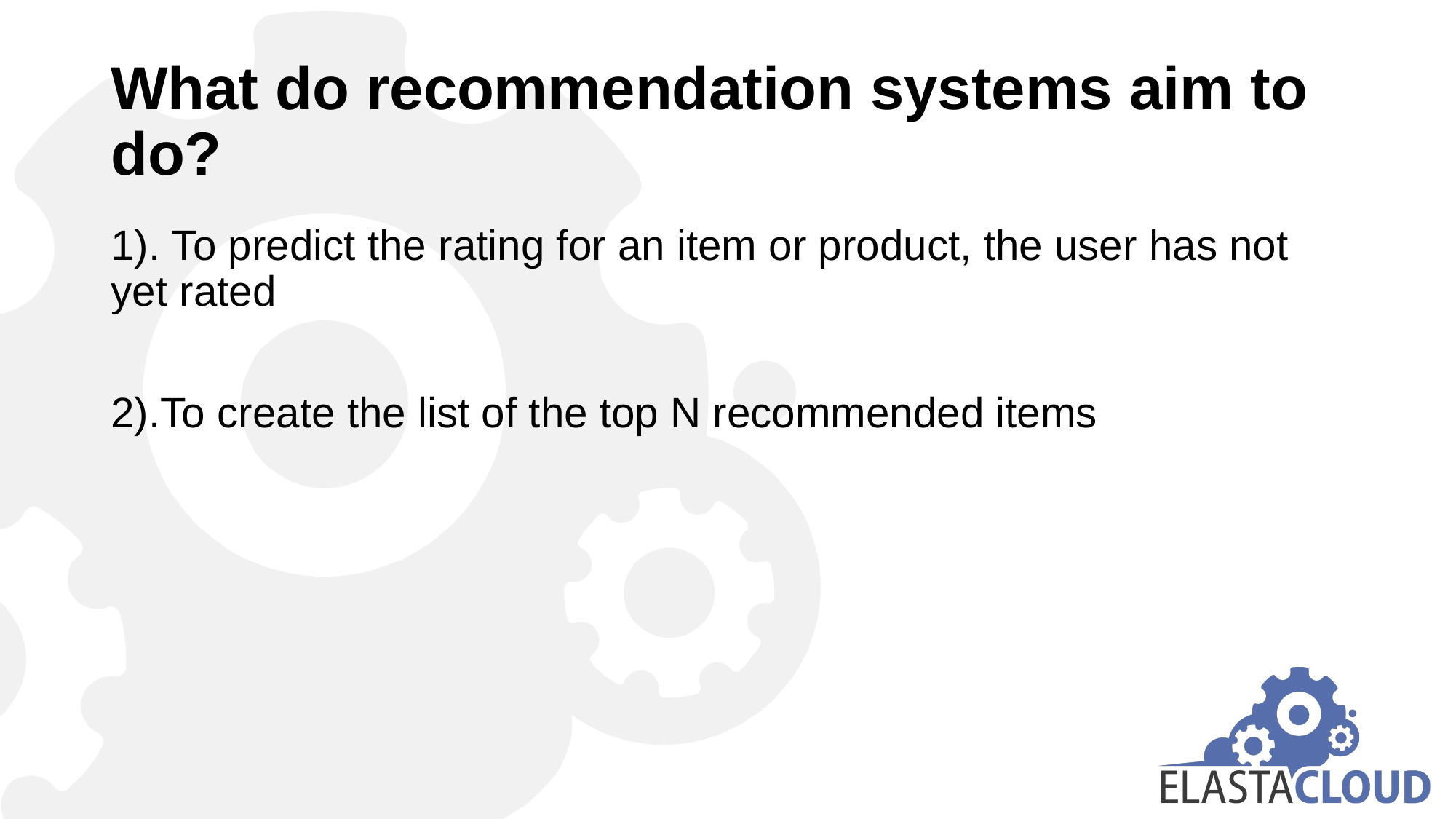

# What do recommendation systems aim to do?
1). To predict the rating for an item or product, the user has not yet rated

2).To create the list of the top N recommended items